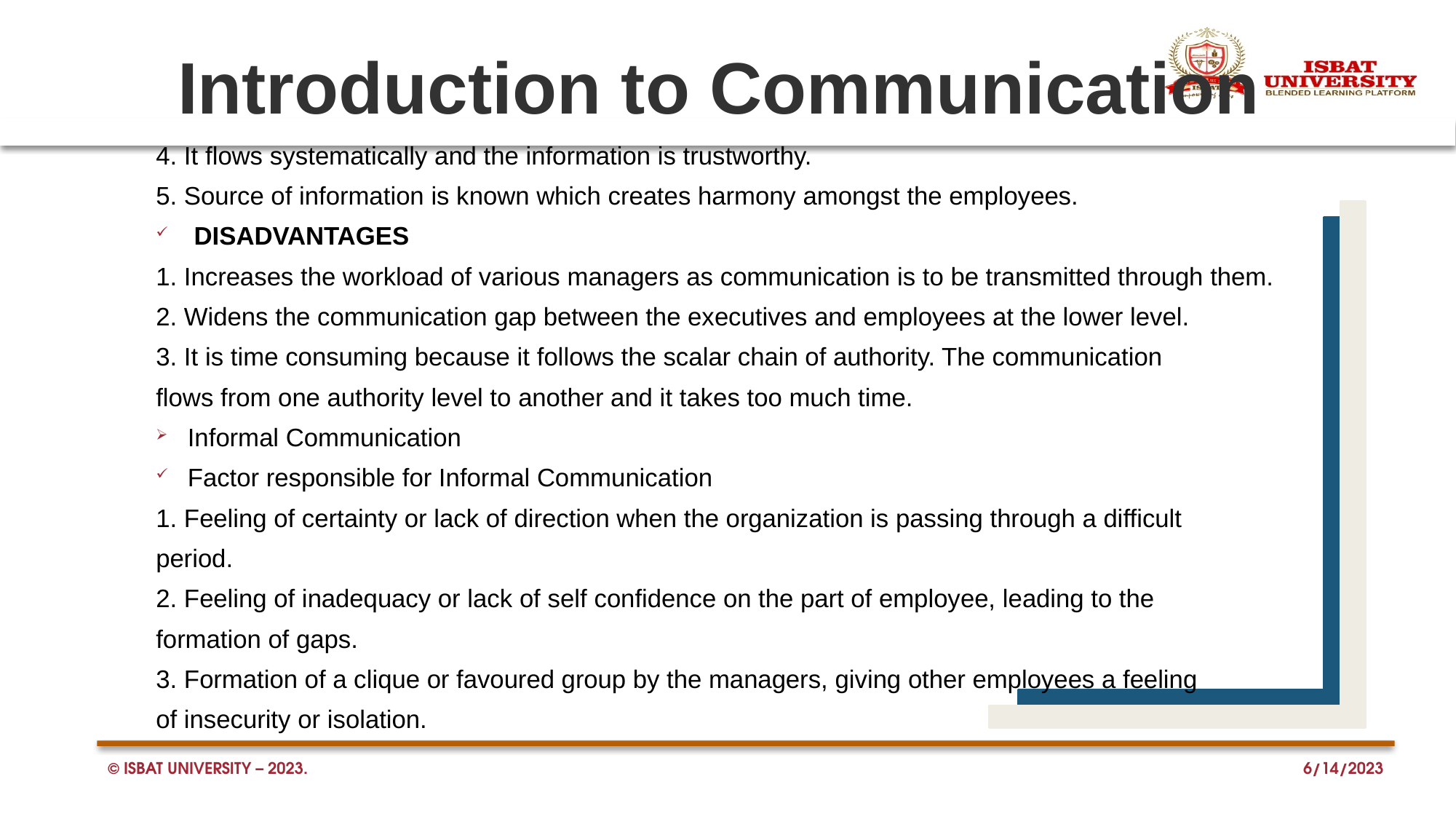

# Introduction to Communication
4. It flows systematically and the information is trustworthy.
5. Source of information is known which creates harmony amongst the employees.
DISADVANTAGES
1. Increases the workload of various managers as communication is to be transmitted through them.
2. Widens the communication gap between the executives and employees at the lower level.
3. It is time consuming because it follows the scalar chain of authority. The communication
flows from one authority level to another and it takes too much time.
Informal Communication
Factor responsible for Informal Communication
1. Feeling of certainty or lack of direction when the organization is passing through a difficult
period.
2. Feeling of inadequacy or lack of self confidence on the part of employee, leading to the
formation of gaps.
3. Formation of a clique or favoured group by the managers, giving other employees a feeling
of insecurity or isolation.